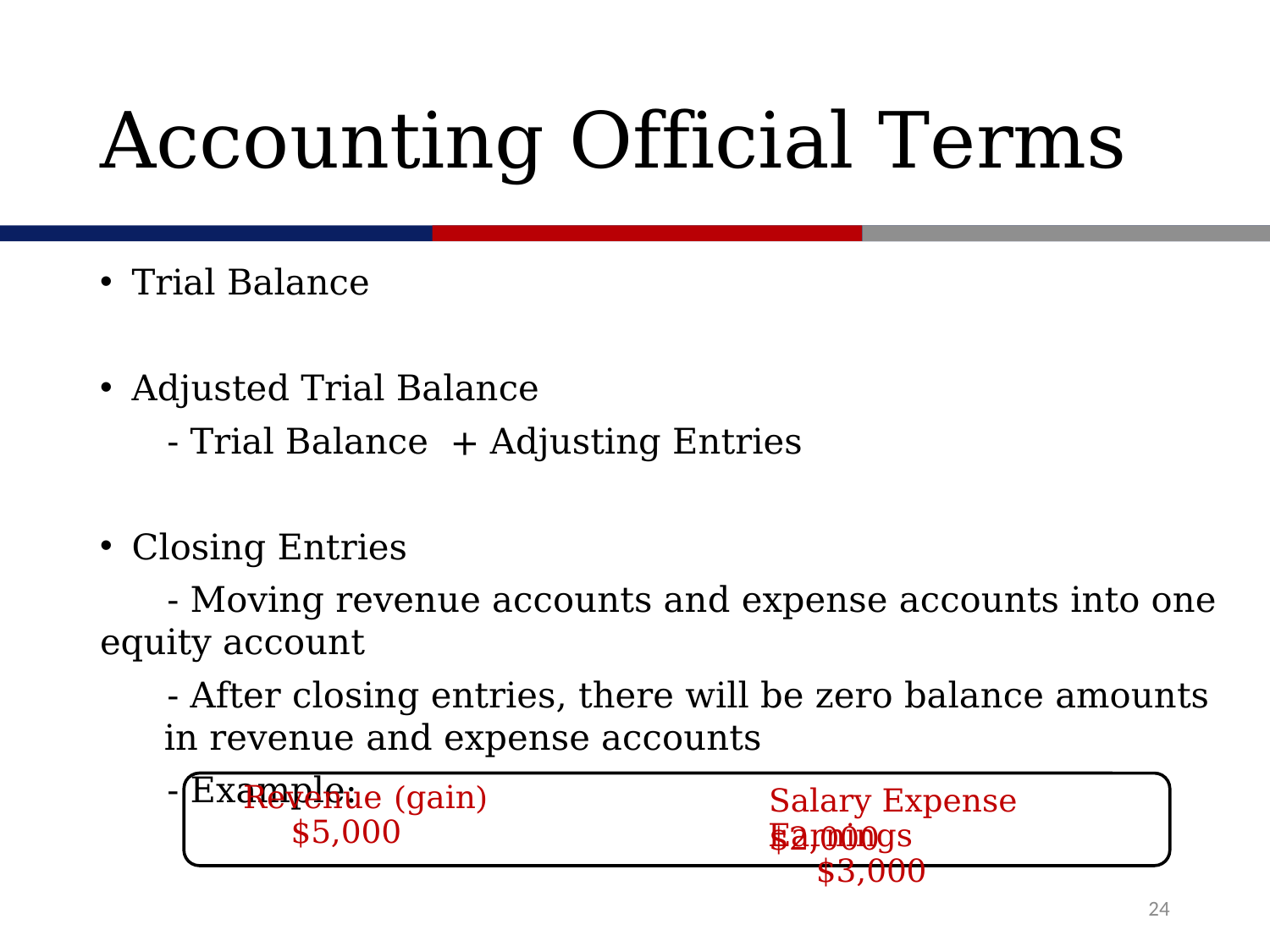

# Accounting Official Terms
Trial Balance

Adjusted Trial Balance
      - Trial Balance  + Adjusting Entries

Closing Entries
      - Moving revenue accounts and expense accounts into one equity account
      - After closing entries, there will be zero balance amounts in revenue and expense accounts
      - Example:

Revenue (gain)        $5,000

Salary Expense         $2,000
Earnings                      $3,000
24